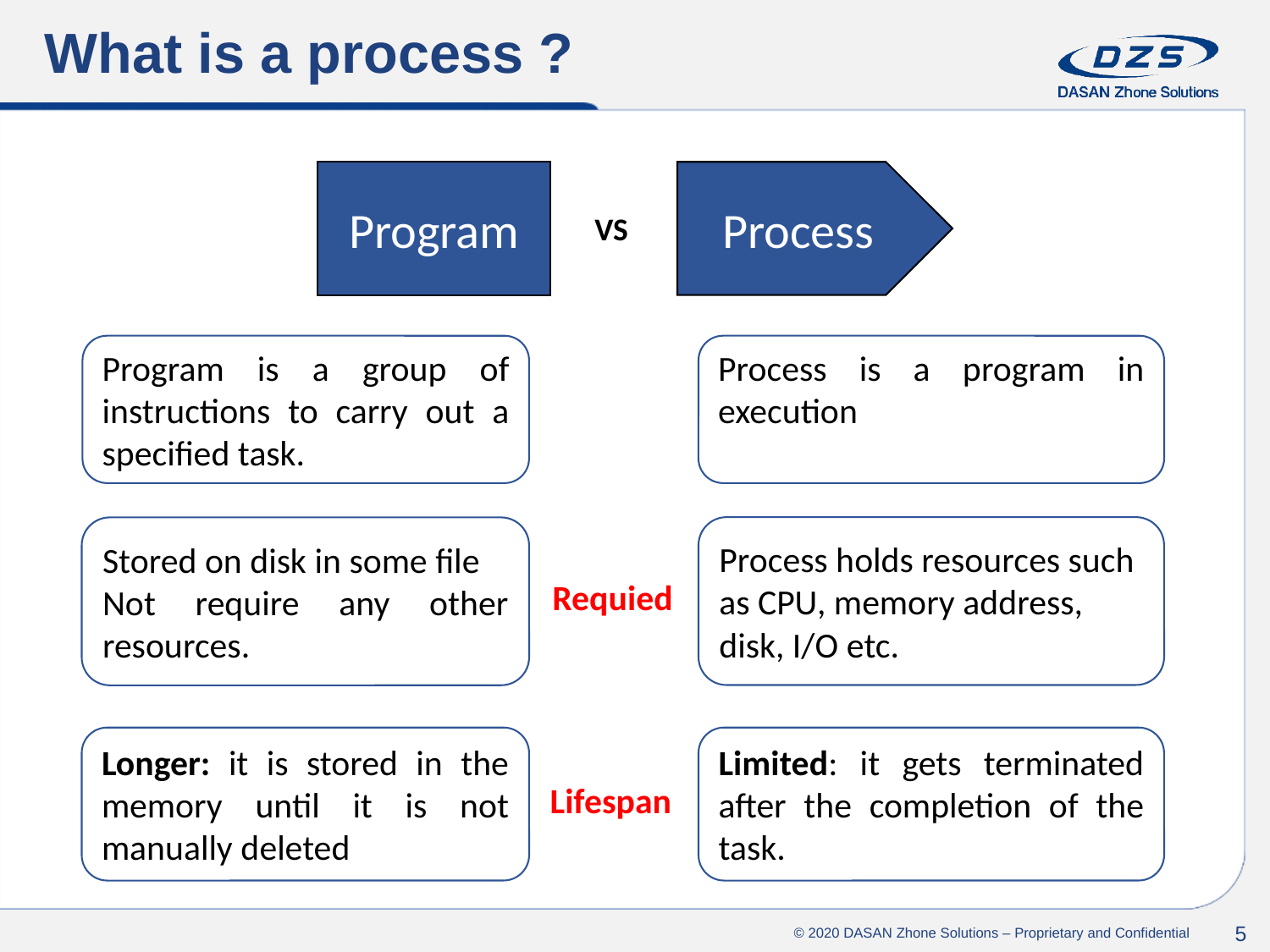

# What is a process ?
Program
Process
VS
Program is a group of instructions to carry out a specified task.
Process is a program in execution

Process holds resources such as CPU, memory address, disk, I/O etc.
Stored on disk in some file
Not require any other resources.
Requied
Longer: it is stored in the memory until it is not manually deleted
Limited: it gets terminated after the completion of the task.
Lifespan
© 2020 DASAN Zhone Solutions – Proprietary and Confidential
5